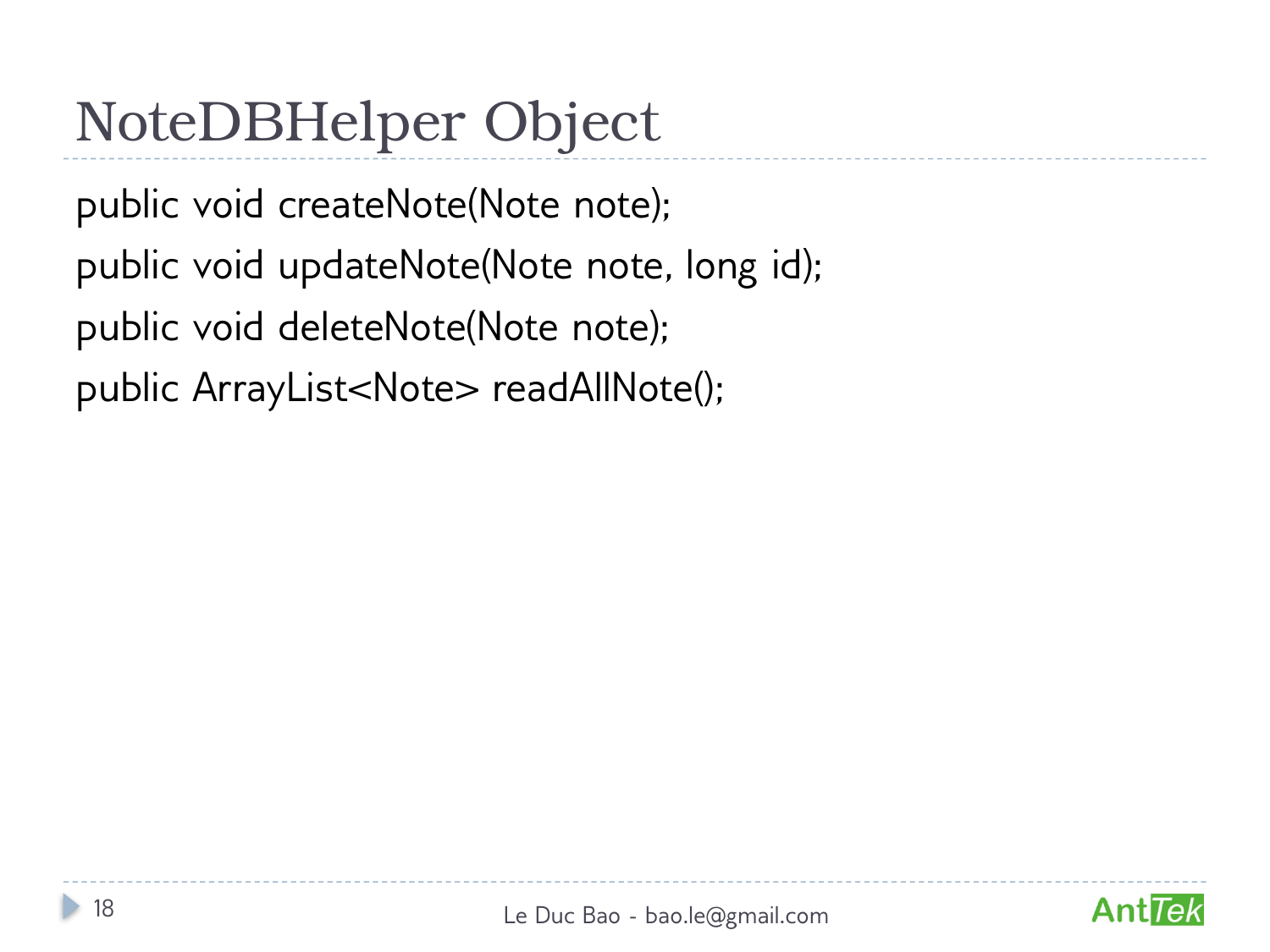

# NoteDBHelper Object
public void createNote(Note note);
public void updateNote(Note note, long id);
public void deleteNote(Note note);
public ArrayList<Note> readAllNote();
18
Le Duc Bao - bao.le@gmail.com